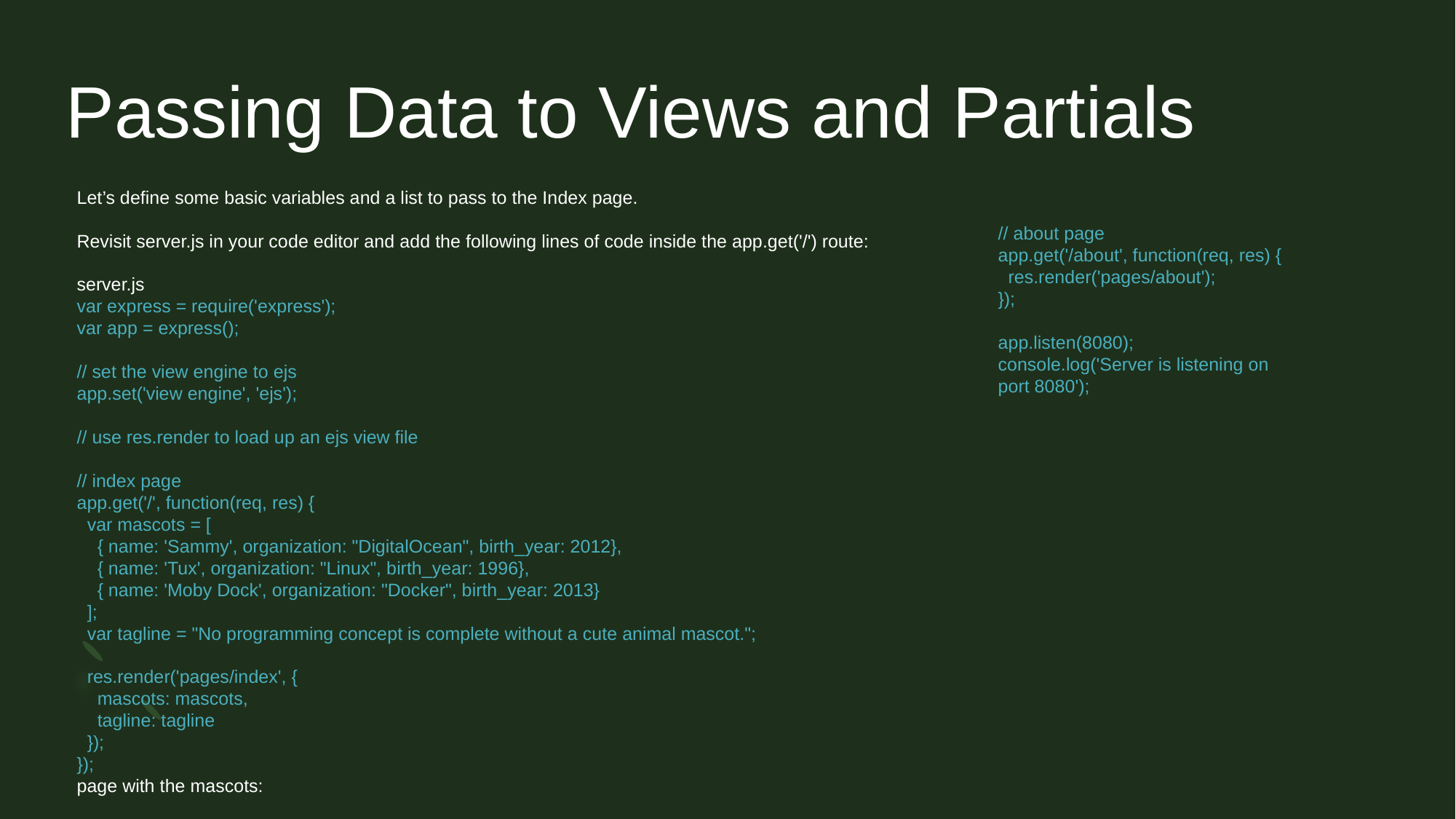

# Passing Data to Views and Partials

Let’s define some basic variables and a list to pass to the Index page.

Revisit server.js in your code editor and add the following lines of code inside the app.get('/') route:

server.js
var express = require('express');
var app = express();

// set the view engine to ejs
app.set('view engine', 'ejs');

// use res.render to load up an ejs view file

// index page
app.get('/', function(req, res) {
  var mascots = [
    { name: 'Sammy', organization: "DigitalOcean", birth_year: 2012},
    { name: 'Tux', organization: "Linux", birth_year: 1996},
    { name: 'Moby Dock', organization: "Docker", birth_year: 2013}
  ];
  var tagline = "No programming concept is complete without a cute animal mascot.";

  res.render('pages/index', {
    mascots: mascots,
    tagline: tagline
  });
});
page with the mascots:
// about page​
app.get('/about', function(req, res) {​
  res.render('pages/about');​
});​
​
app.listen(8080);​
console.log('Server is listening on port 8080');